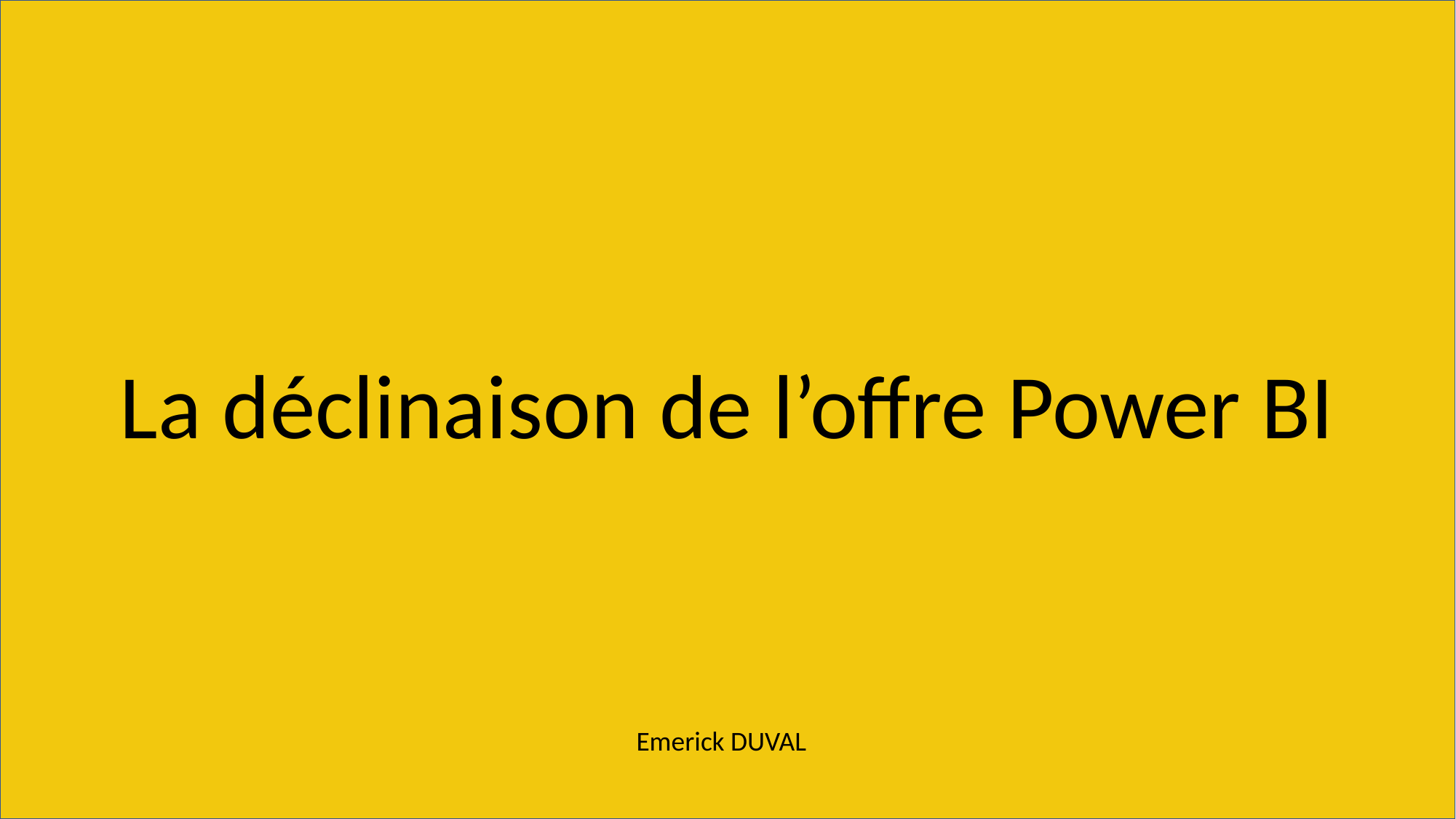

# La déclinaison de l’offre Power BI